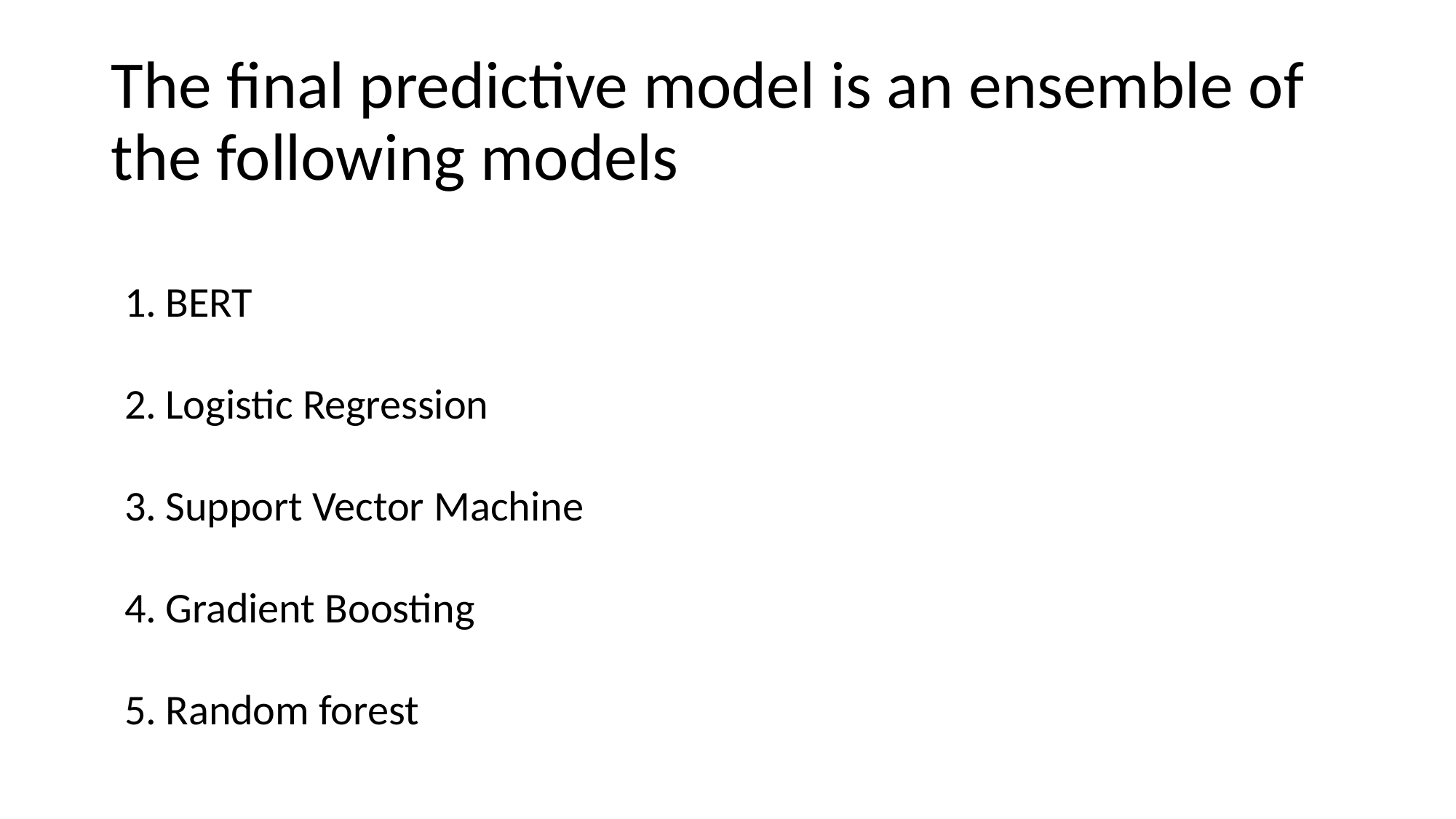

# The final predictive model is an ensemble of the following models
BERT
Logistic Regression
Support Vector Machine
Gradient Boosting
Random forest